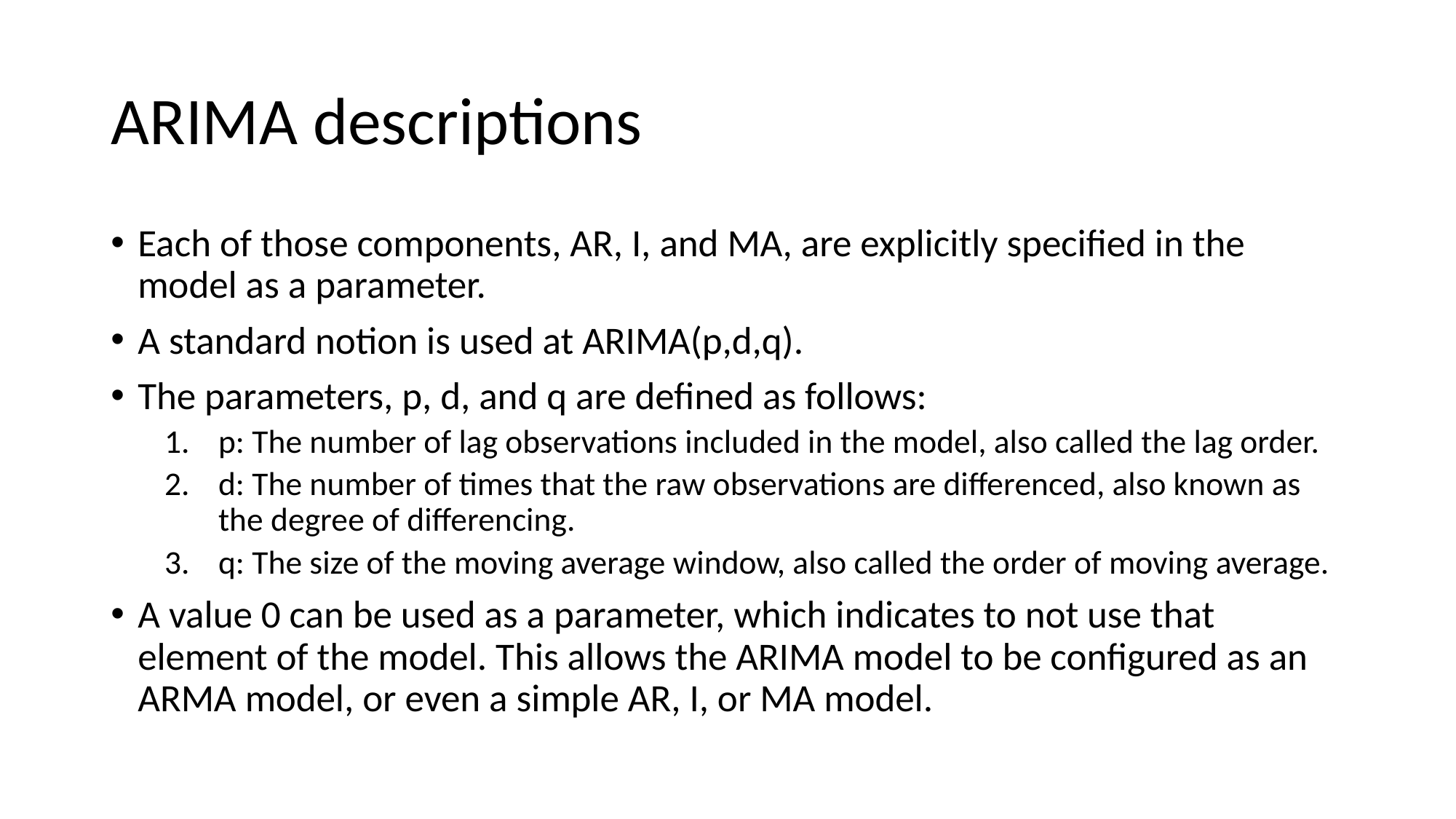

# ARIMA descriptions
Each of those components, AR, I, and MA, are explicitly specified in the model as a parameter.
A standard notion is used at ARIMA(p,d,q).
The parameters, p, d, and q are defined as follows:
p: The number of lag observations included in the model, also called the lag order.
d: The number of times that the raw observations are differenced, also known as the degree of differencing.
q: The size of the moving average window, also called the order of moving average.
A value 0 can be used as a parameter, which indicates to not use that element of the model. This allows the ARIMA model to be configured as an ARMA model, or even a simple AR, I, or MA model.